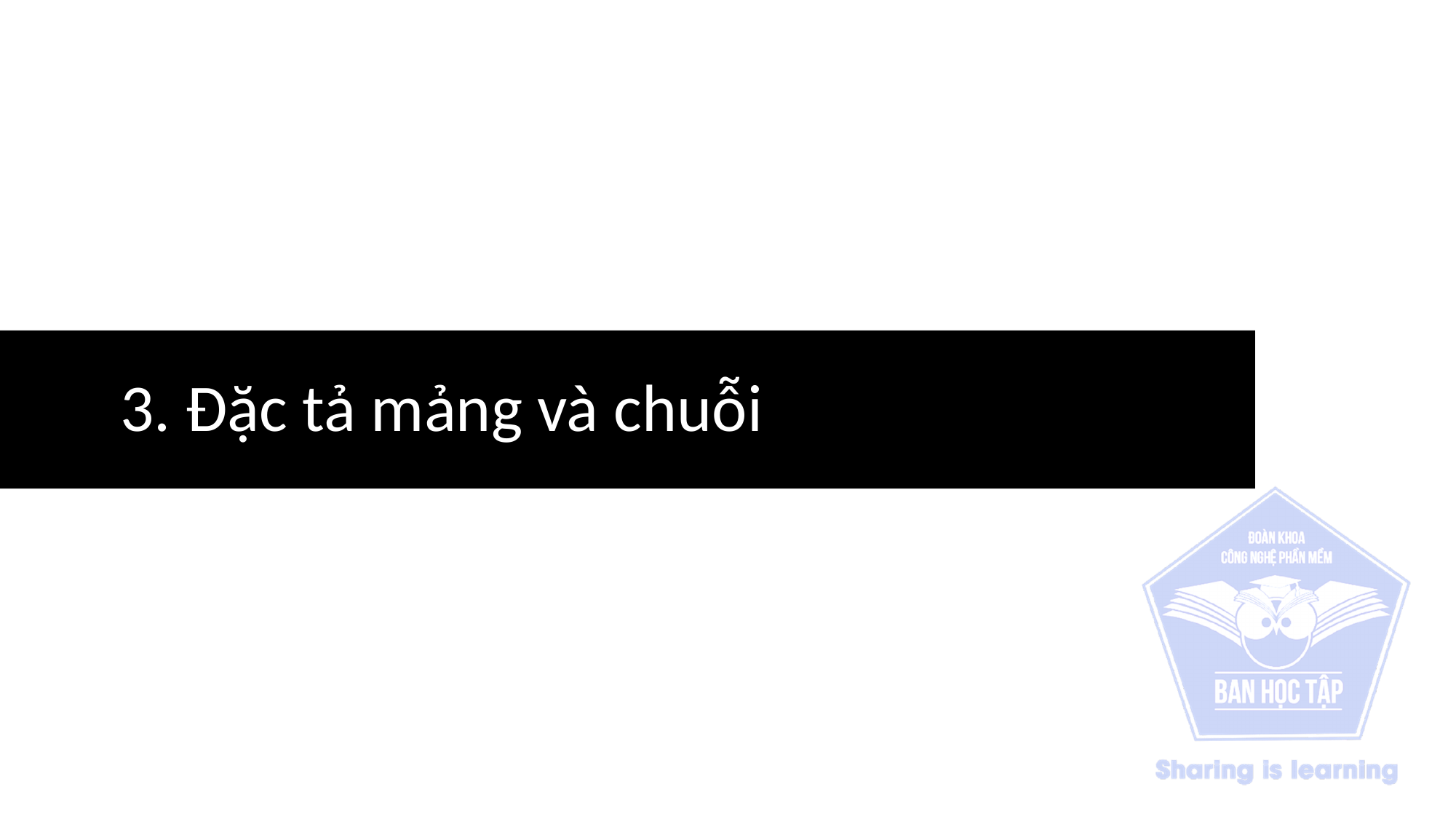

# 3. Đặc tả mảng và chuỗi